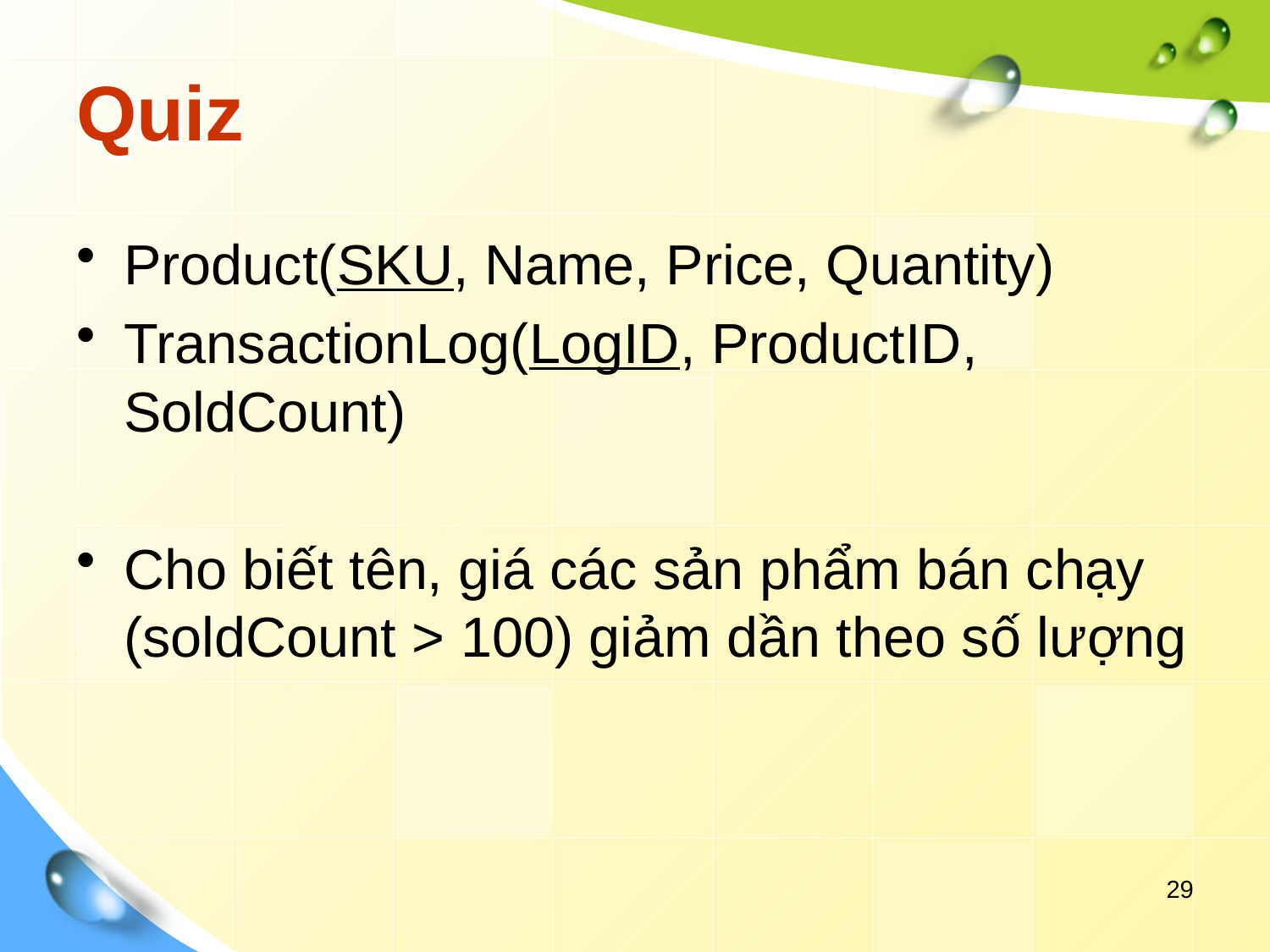

# Quiz
Product(SKU, Name, Price, Quantity)
TransactionLog(LogID, ProductID, SoldCount)

Cho biết tên, giá các sản phẩm bán chạy (soldCount > 100) giảm dần theo số lượng
29